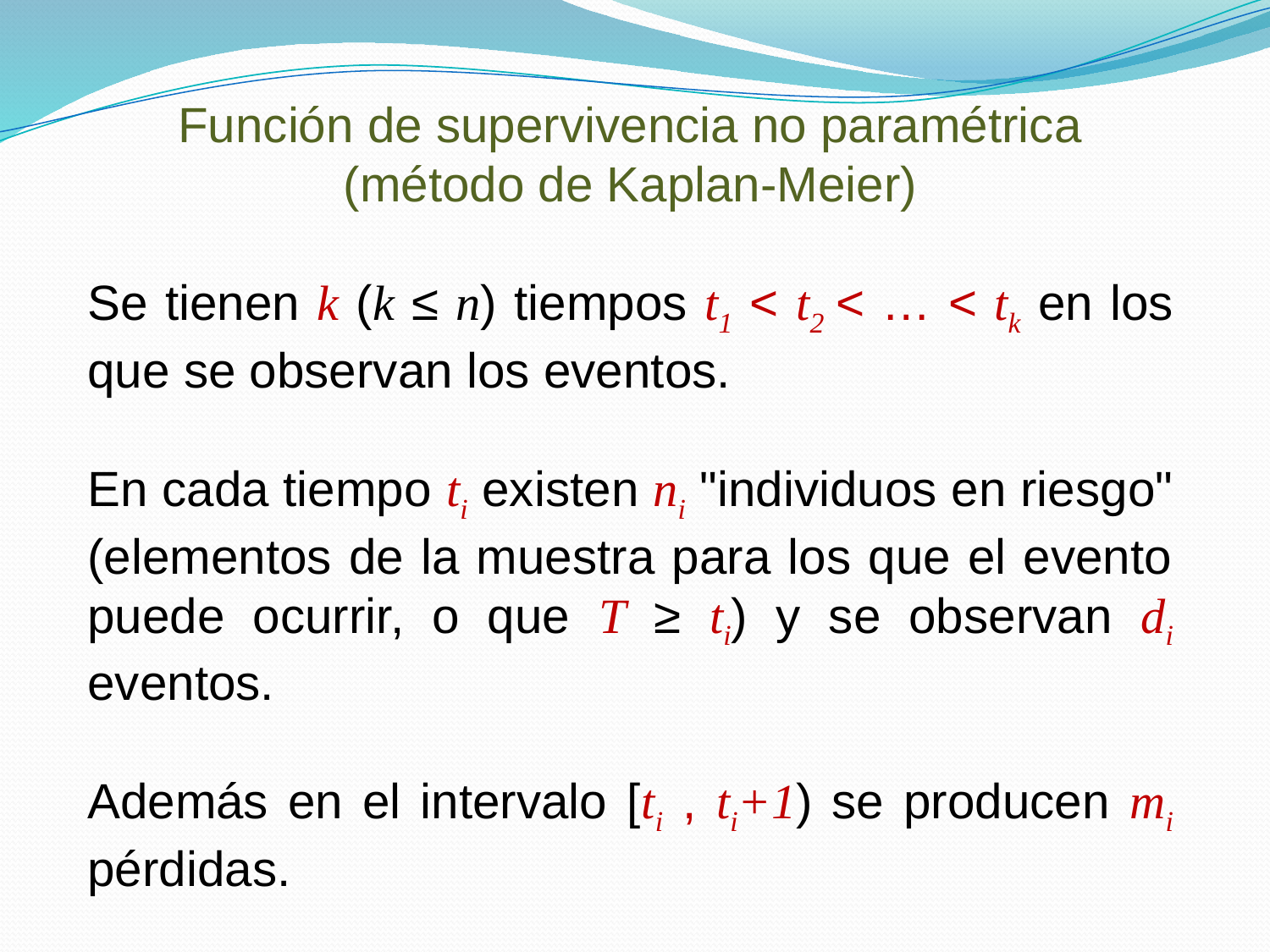

Función de supervivencia no paramétrica
(método de Kaplan-Meier)

Se tienen k (k ≤ n) tiempos t1 < t2 < … < tk en los que se observan los eventos.

En cada tiempo ti existen ni "individuos en riesgo" (elementos de la muestra para los que el evento puede ocurrir, o que T ≥ ti) y se observan di eventos.

Además en el intervalo [ti , ti+1) se producen mi pérdidas.